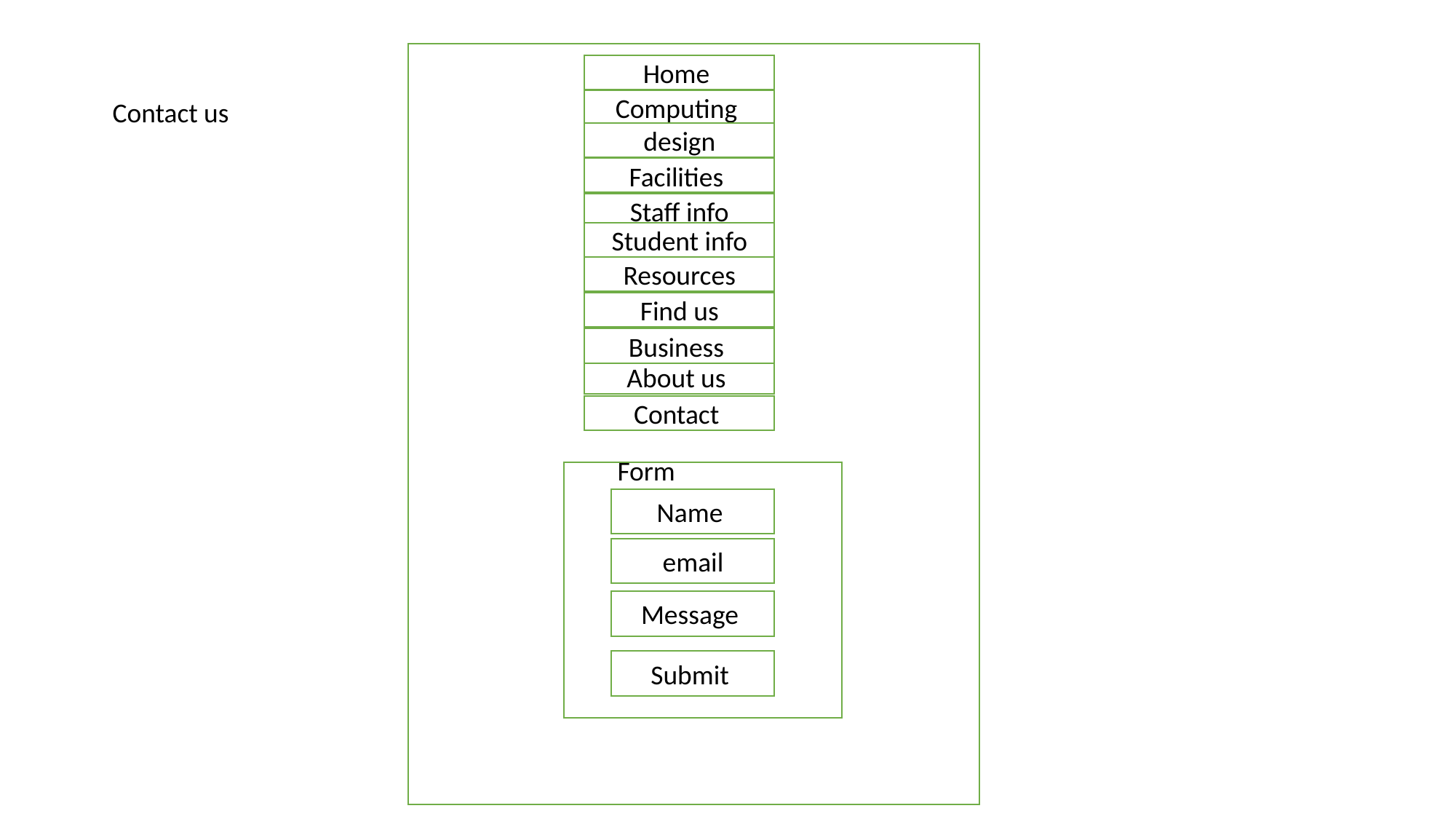

Home
Contact us
Computing
design
Facilities
Staff info
Student info
Resources
Find us
Business
About us
Contact
Form

Name
email
Message
Submit